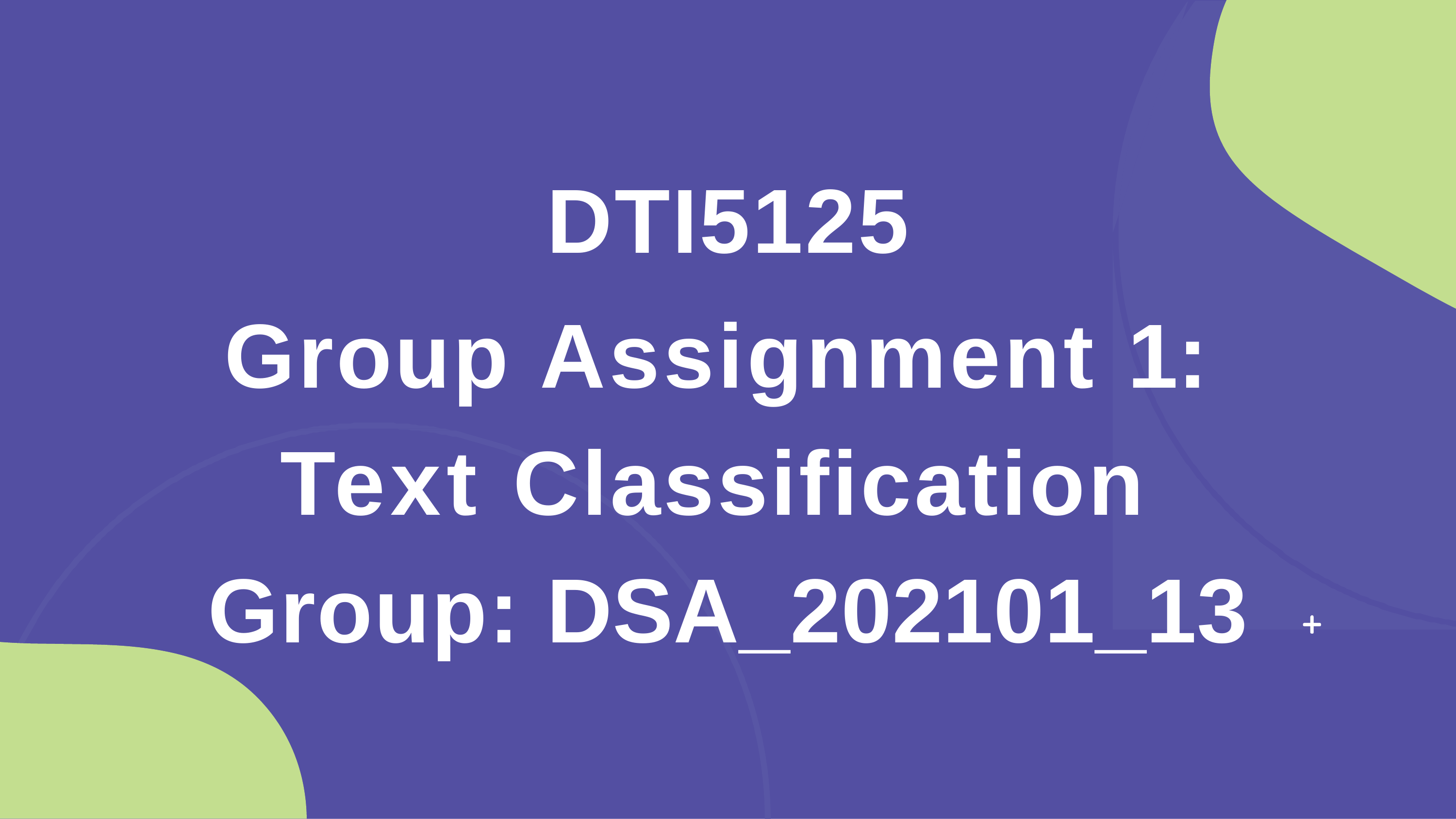

DTI5125
Group Assignment 1:  Text Classification  Group: DSA_202101_13